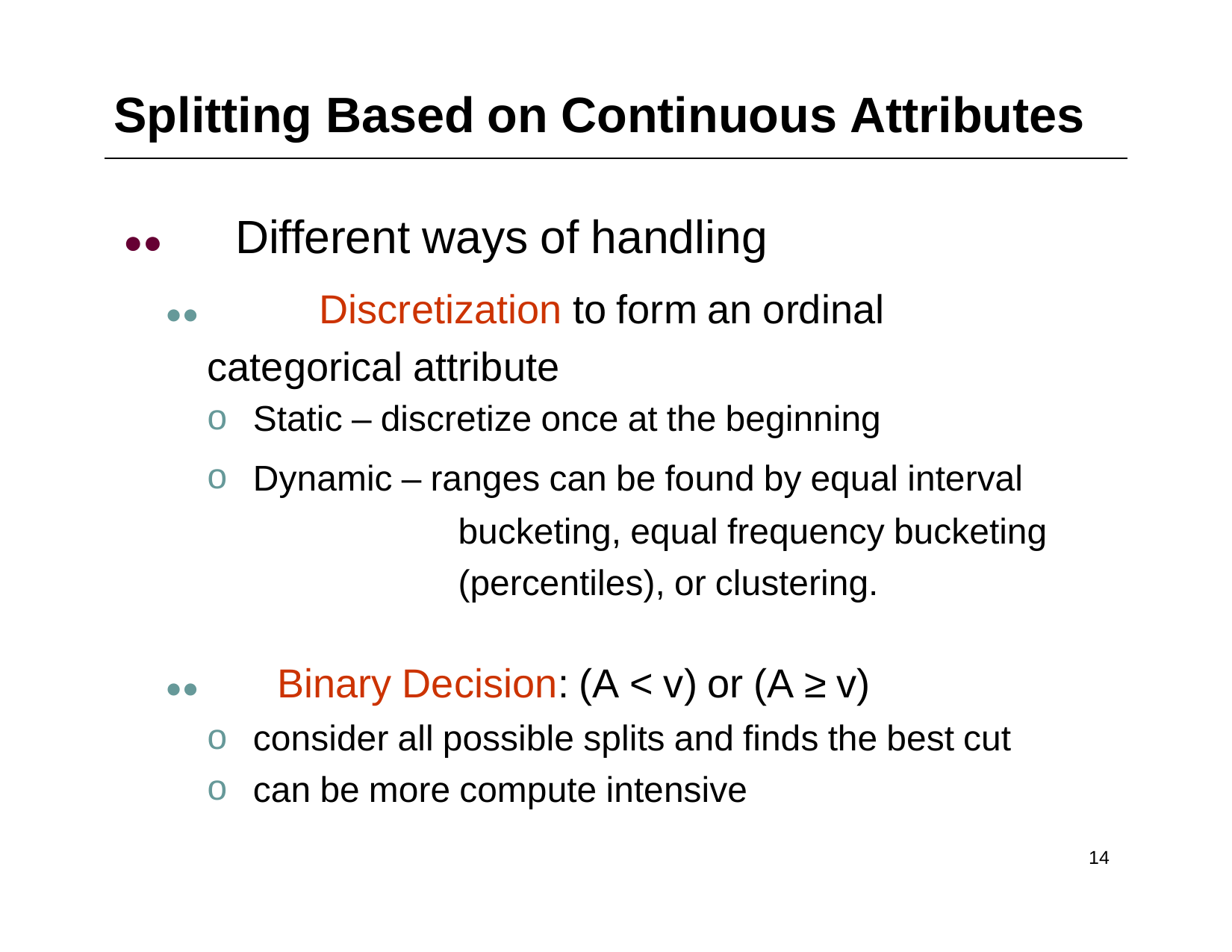

Splitting Based on Continuous Attributes
●●	Different ways of handling
●●		Discretization to form an ordinal categorical attribute
Static – discretize once at the beginning
Dynamic – ranges can be found by equal interval
bucketing, equal frequency bucketing (percentiles), or clustering.

●●	Binary Decision: (A < v) or (A ≥ v)
consider all possible splits and finds the best cut
can be more compute intensive
14